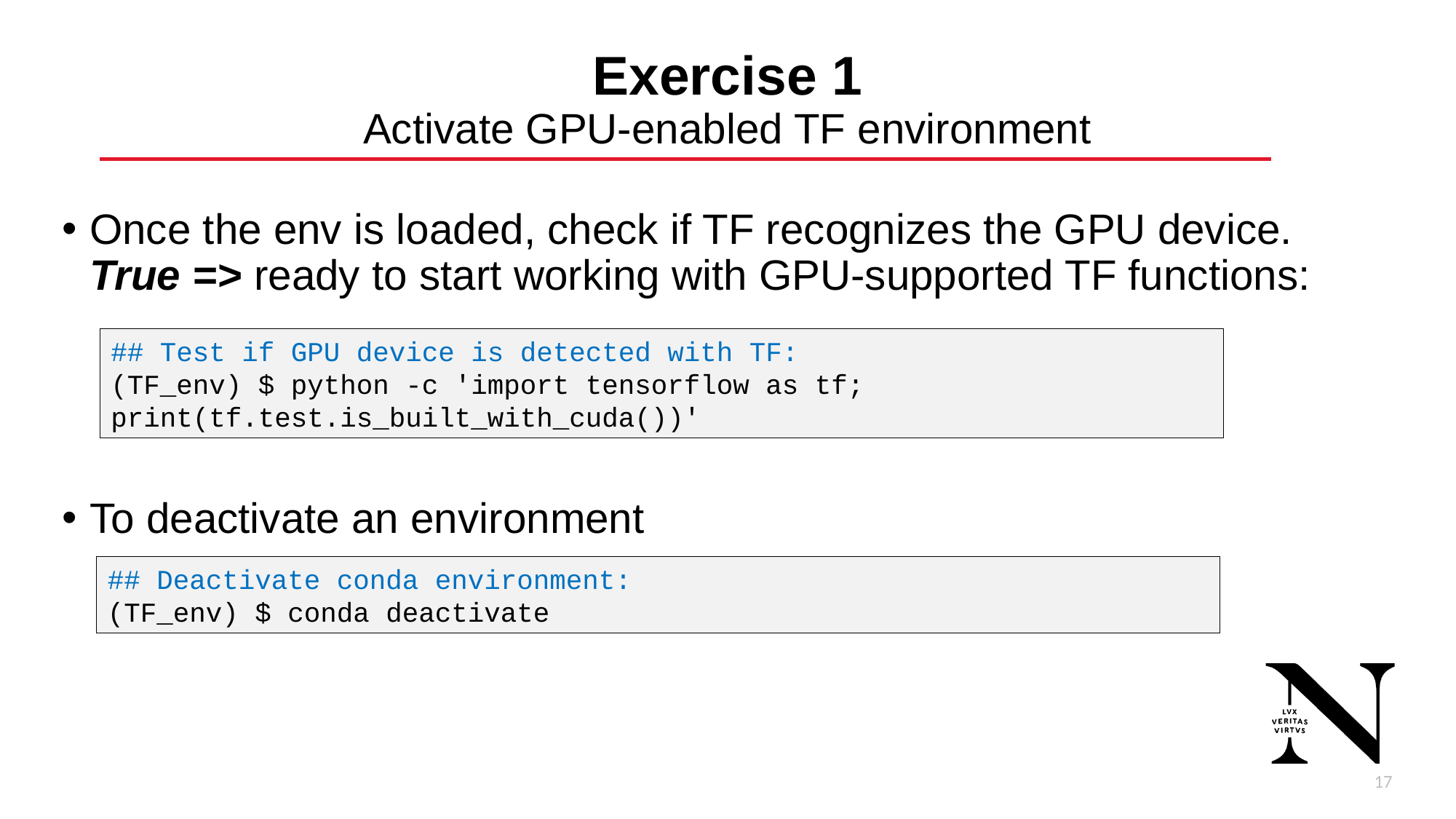

# Exercise 1 Activate GPU-enabled TF environment
Once the env is loaded, check if TF recognizes the GPU device.
True => ready to start working with GPU-supported TF functions:

To deactivate an environment

## Test if GPU device is detected with TF:
(TF_env) $ python -c 'import tensorflow as tf; print(tf.test.is_built_with_cuda())'
## Deactivate conda environment:
(TF_env) $ conda deactivate
17